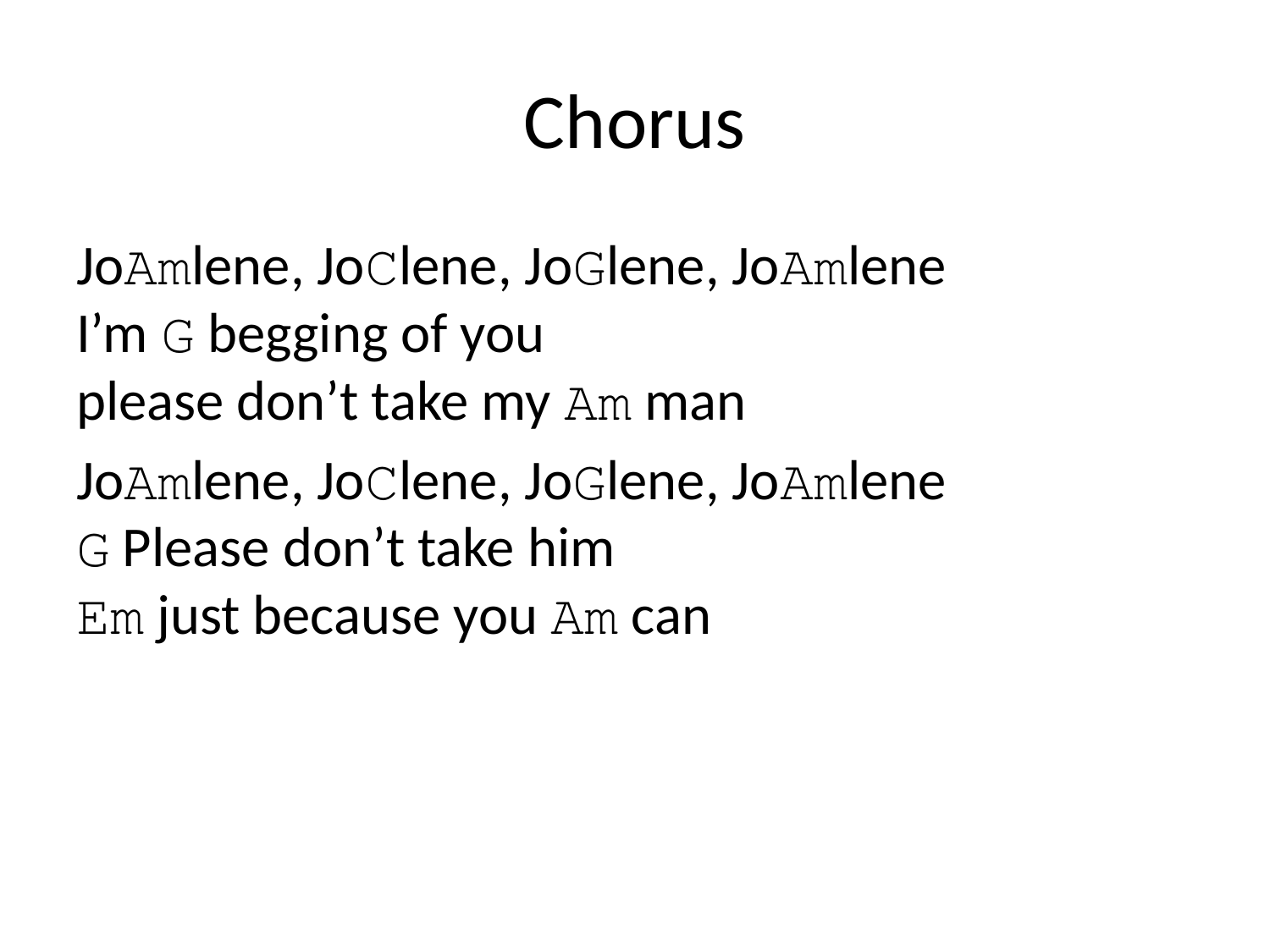

# Chorus
JoAmlene, JoClene, JoGlene, JoAmlene
I’m G begging of you
please don’t take my Am man
JoAmlene, JoClene, JoGlene, JoAmlene
G Please don’t take him
Em just because you Am can